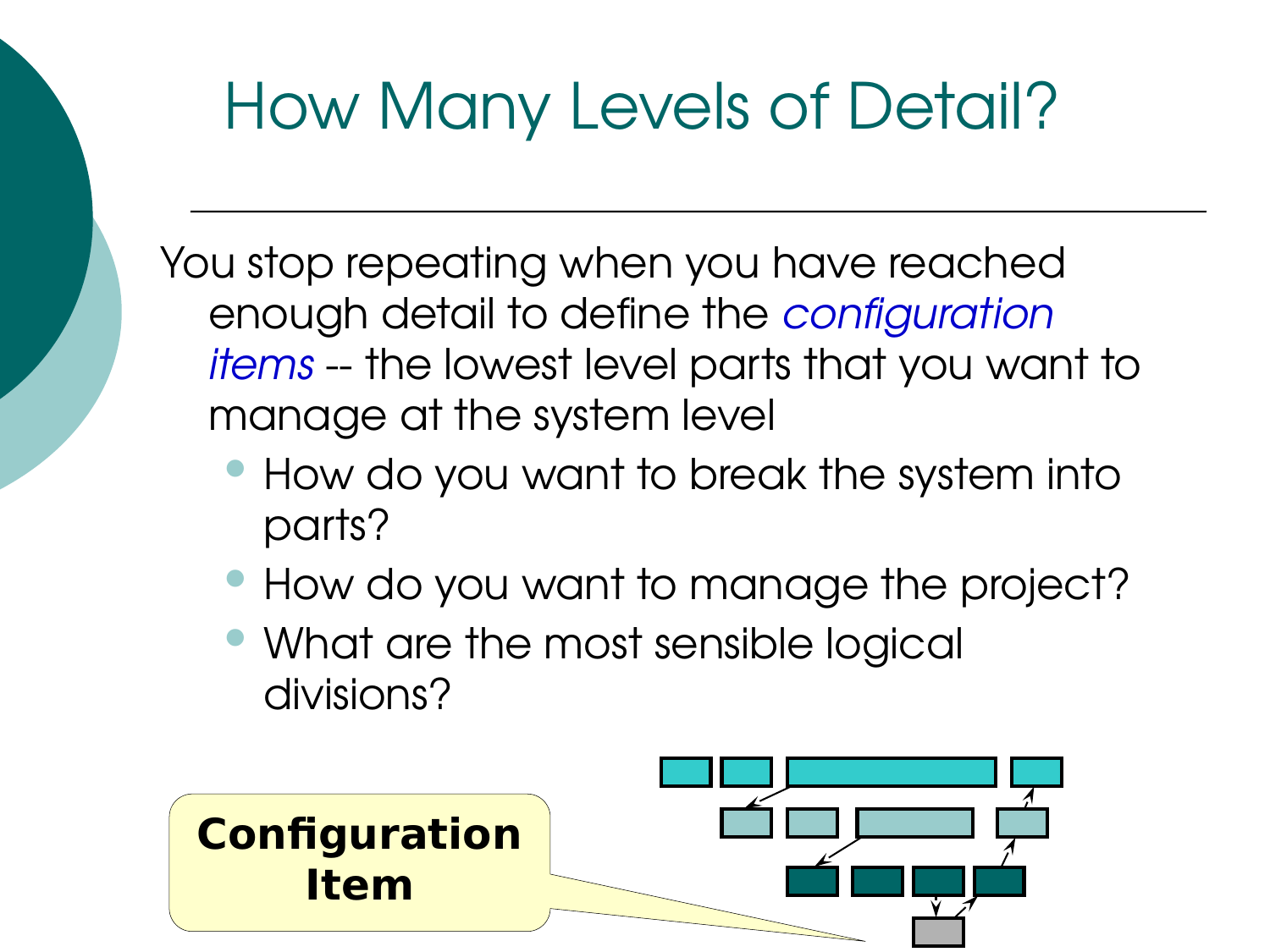

# How Many Levels of Detail?
You stop repeating when you have reached enough detail to define the configuration items -- the lowest level parts that you want to manage at the system level
How do you want to break the system into parts?
How do you want to manage the project?
What are the most sensible logical divisions?

Configuration Item